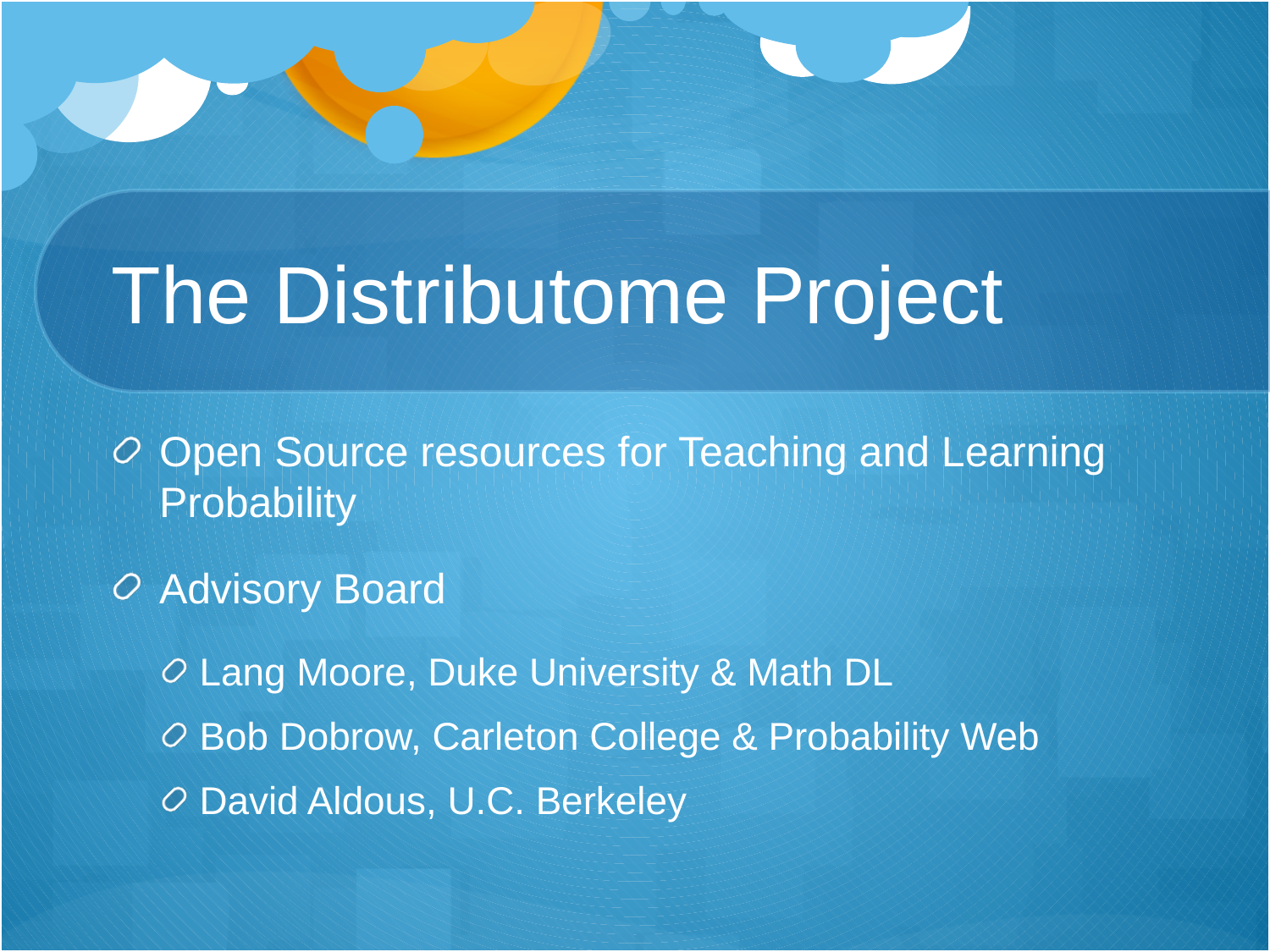

# The Distributome Project
Open Source resources for Teaching and Learning Probability
Advisory Board
Lang Moore, Duke University & Math DL
Bob Dobrow, Carleton College & Probability Web
David Aldous, U.C. Berkeley